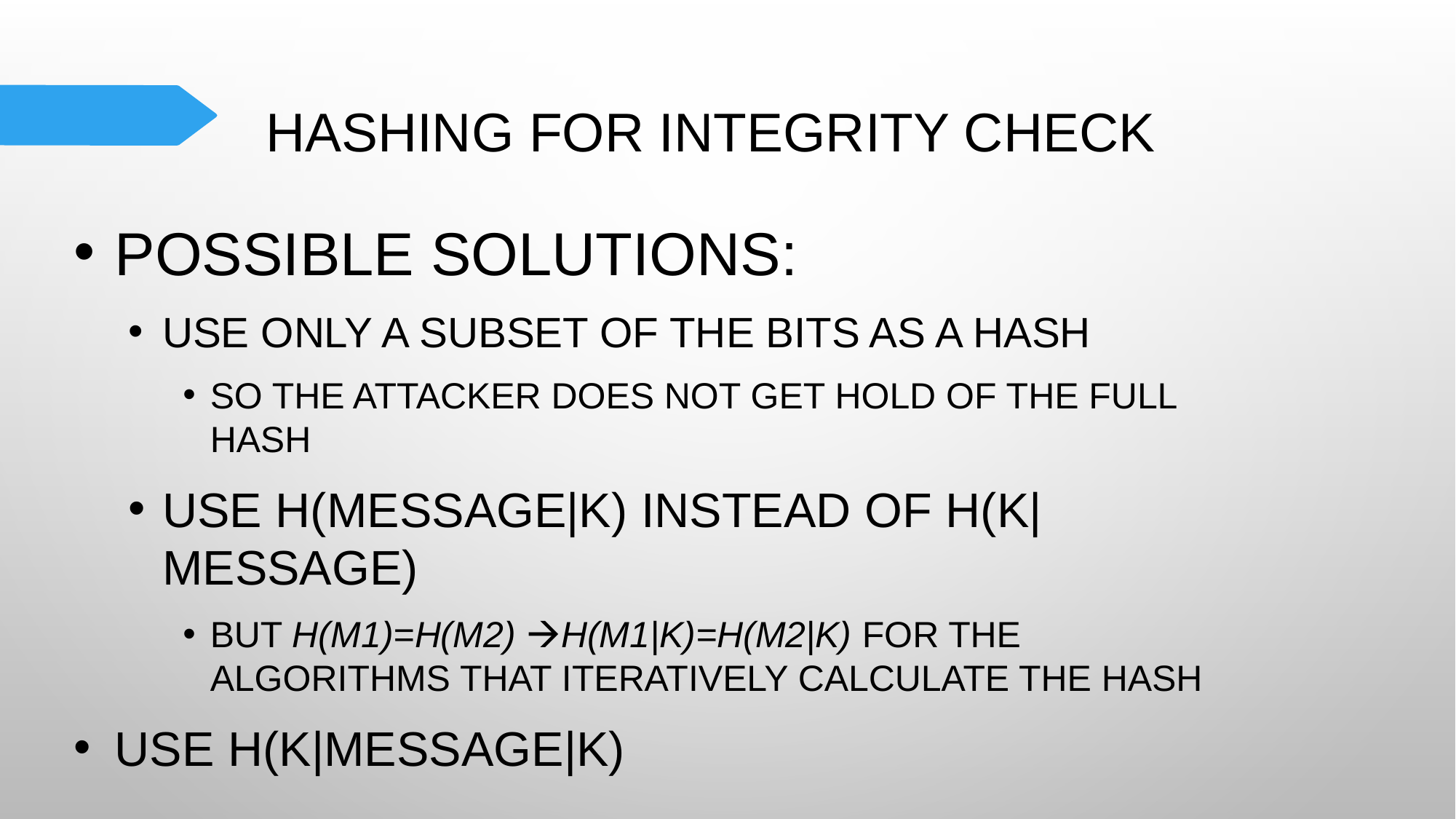

# HASHING FOR INTEGRITY CHECK
Possible solutions:
Use only a subset of the bits as a hash
So the attacker does not get hold of the full hash
Use h(message|K) instead of h(K|message)
But h(m1)=h(m2) 🡪h(m1|K)=h(m2|K) for the algorithms that iteratively calculate the hash
Use h(K|message|K)